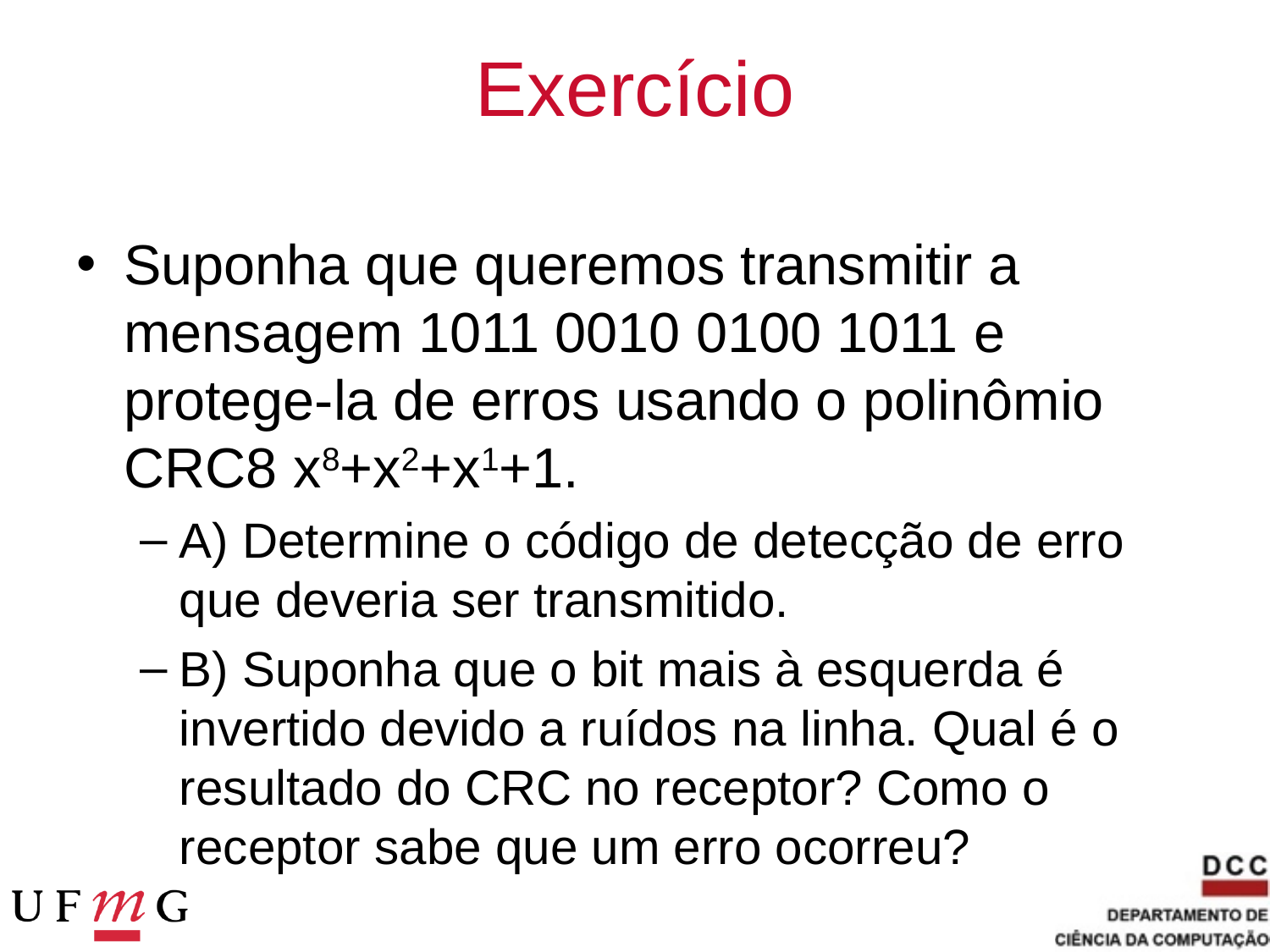

# Exercício
Suponha que queremos transmitir a mensagem 1011 0010 0100 1011 e protege-la de erros usando o polinômio CRC8 x8+x2+x1+1.
A) Determine o código de detecção de erro que deveria ser transmitido.
B) Suponha que o bit mais à esquerda é invertido devido a ruídos na linha. Qual é o resultado do CRC no receptor? Como o receptor sabe que um erro ocorreu?